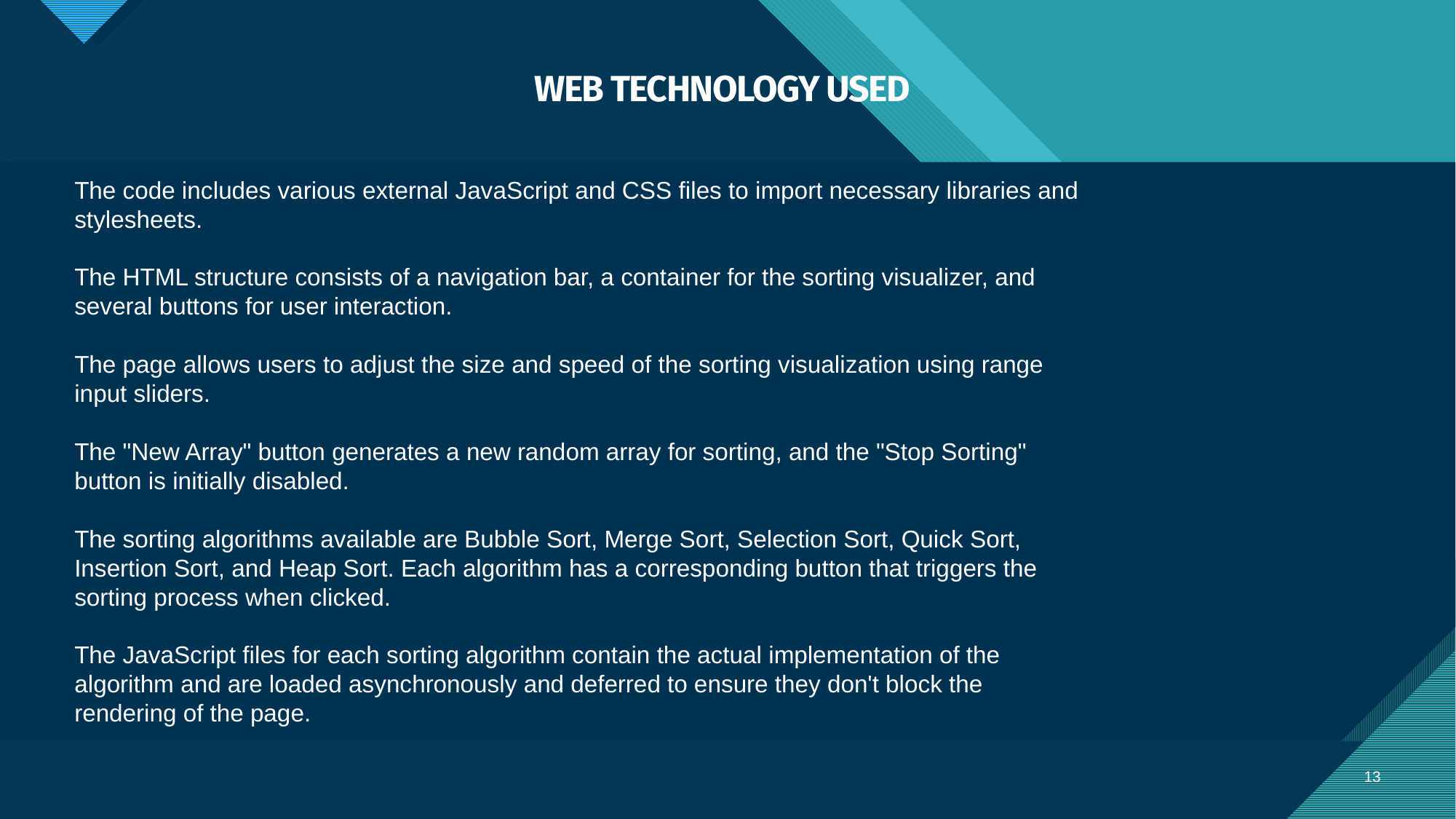

# WEB TECHNOLOGY USED
The code includes various external JavaScript and CSS files to import necessary libraries and stylesheets.

The HTML structure consists of a navigation bar, a container for the sorting visualizer, and several buttons for user interaction.

The page allows users to adjust the size and speed of the sorting visualization using range input sliders.

The "New Array" button generates a new random array for sorting, and the "Stop Sorting" button is initially disabled.

The sorting algorithms available are Bubble Sort, Merge Sort, Selection Sort, Quick Sort, Insertion Sort, and Heap Sort. Each algorithm has a corresponding button that triggers the sorting process when clicked.

The JavaScript files for each sorting algorithm contain the actual implementation of the algorithm and are loaded asynchronously and deferred to ensure they don't block the rendering of the page.

13